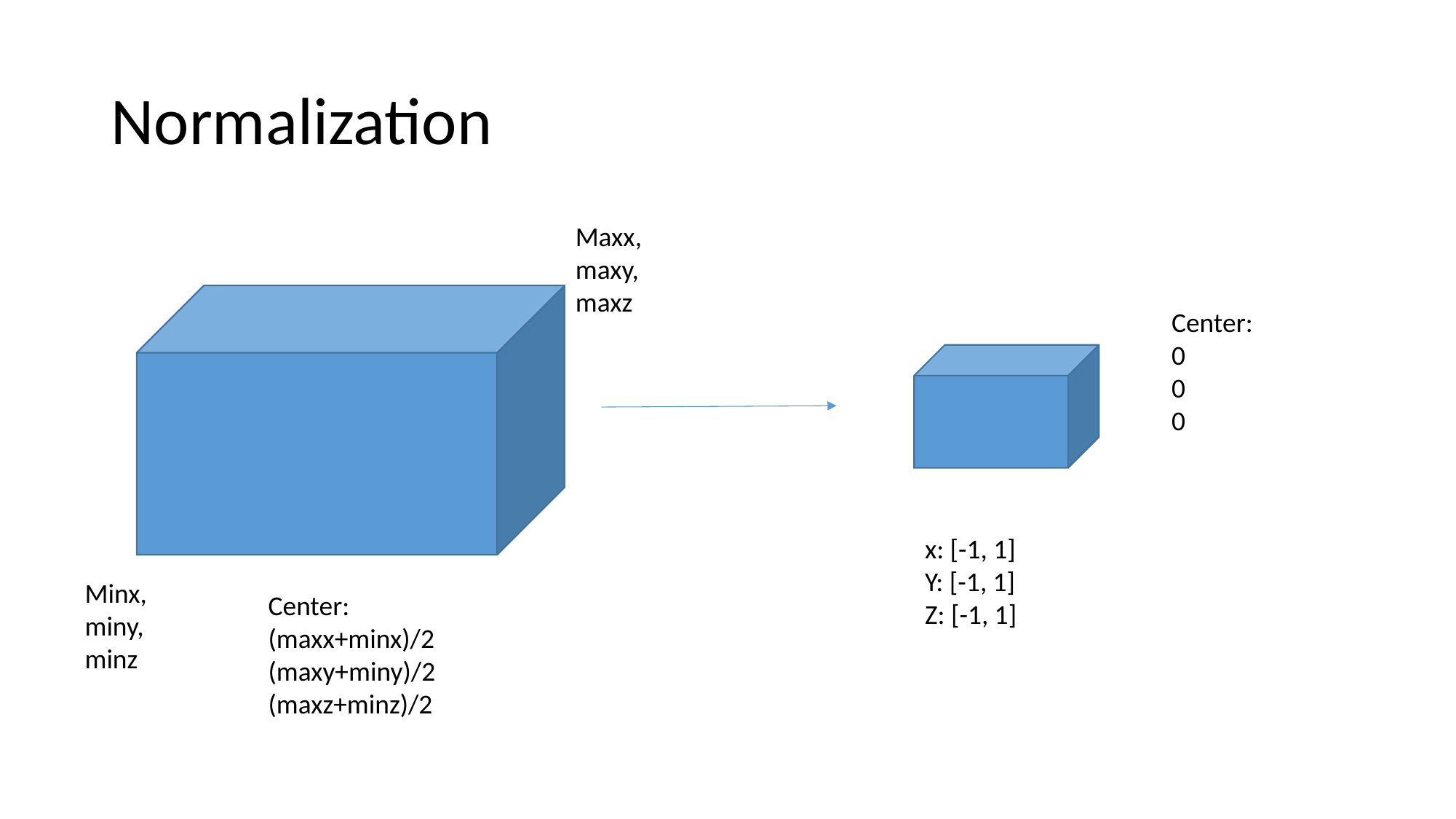

# Normalization
Maxx, maxy,
maxz

Center:
0
0
0

x: [-1, 1]
Y: [-1, 1]
Z: [-1, 1]
Minx, miny,
minz
Center: (maxx+minx)/2
(maxy+miny)/2
(maxz+minz)/2